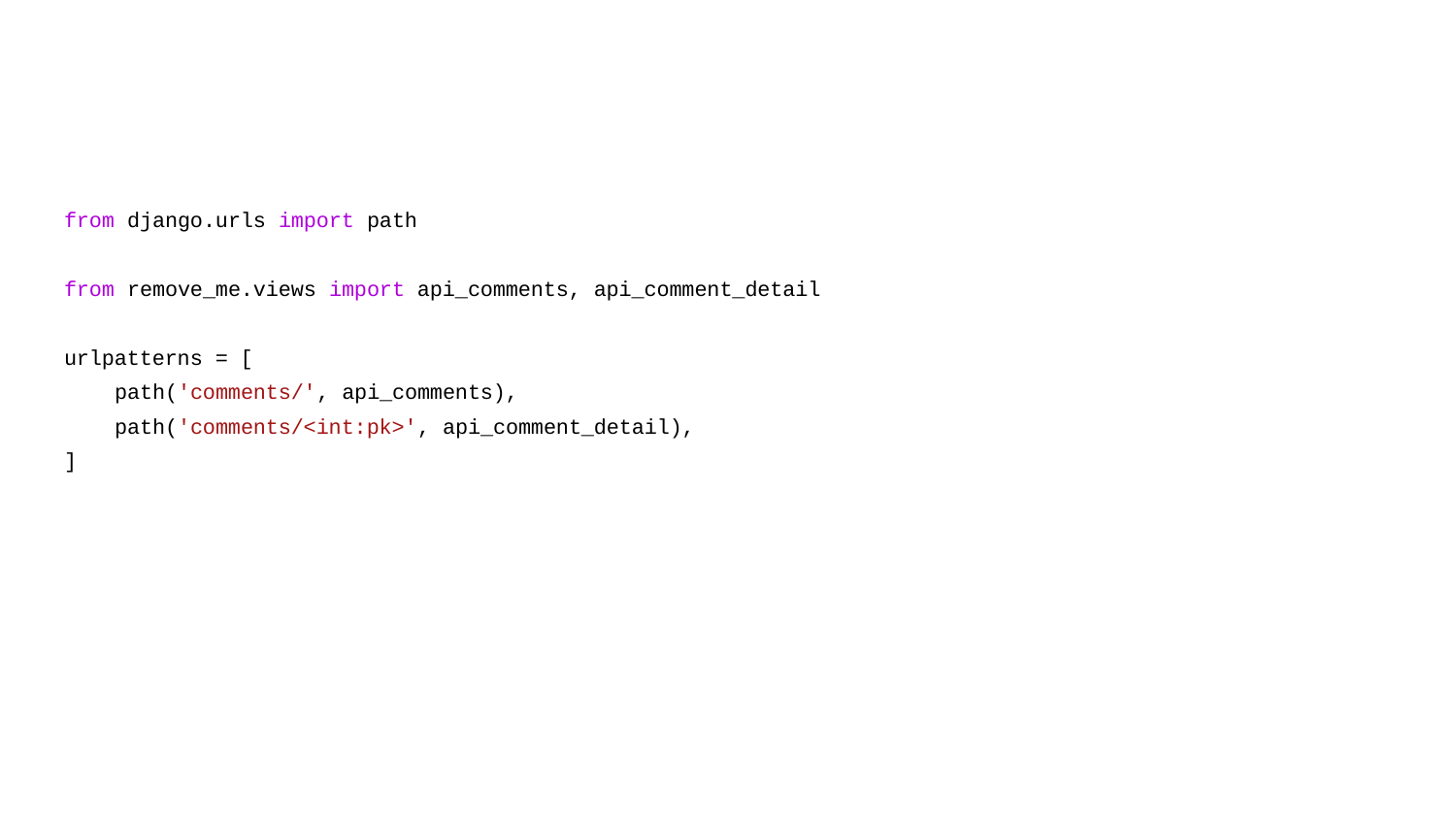

#
from django.urls import path

from remove_me.views import api_comments, api_comment_detail

urlpatterns = [
    path('comments/', api_comments),
    path('comments/<int:pk>', api_comment_detail),
]